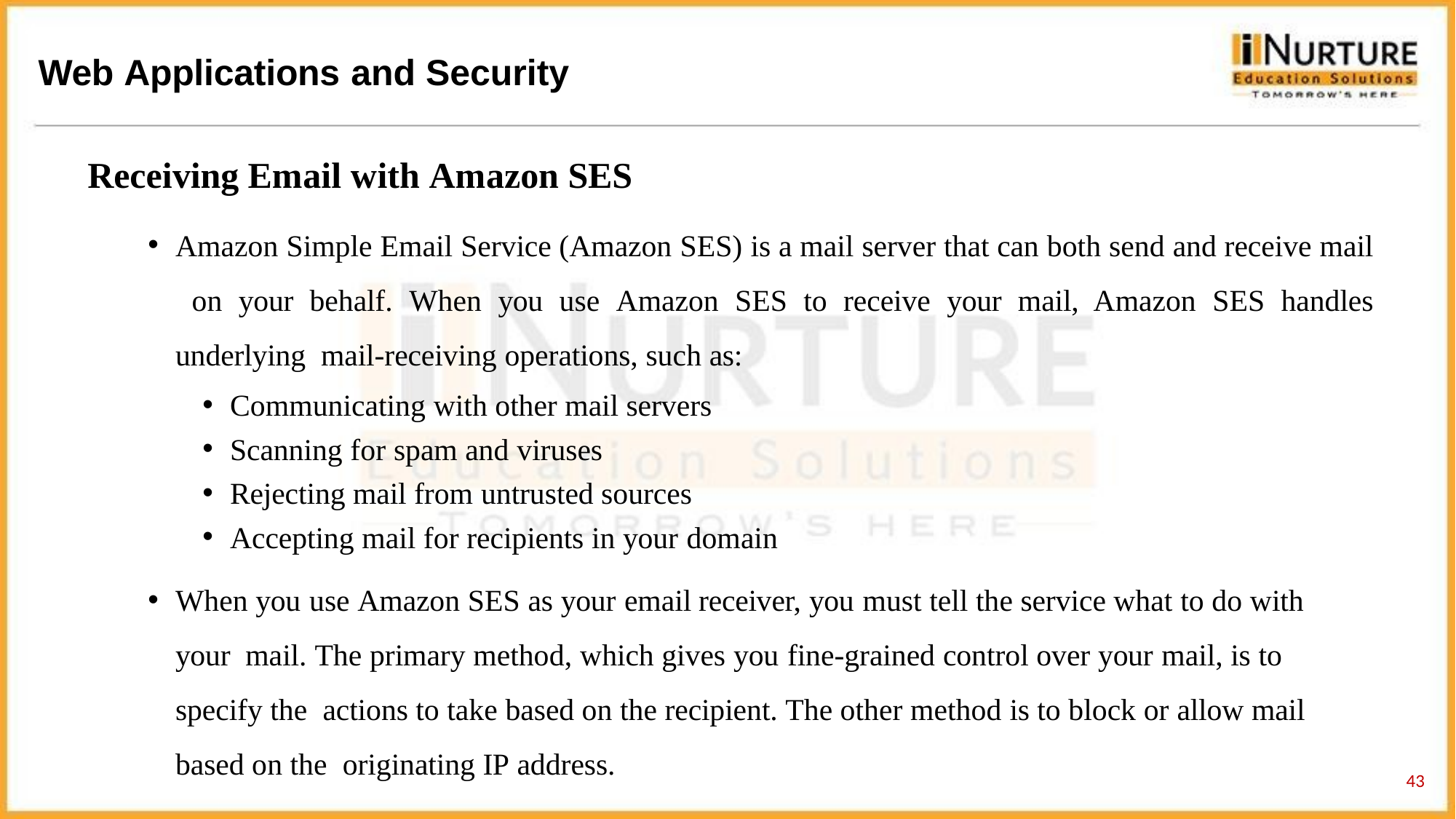

# Web Applications and Security
Receiving Email with Amazon SES
Amazon Simple Email Service (Amazon SES) is a mail server that can both send and receive mail  on your behalf. When you use Amazon SES to receive your mail, Amazon SES handles underlying  mail-receiving operations, such as:
Communicating with other mail servers
Scanning for spam and viruses
Rejecting mail from untrusted sources
Accepting mail for recipients in your domain
When you use Amazon SES as your email receiver, you must tell the service what to do with your  mail. The primary method, which gives you fine-grained control over your mail, is to specify the  actions to take based on the recipient. The other method is to block or allow mail based on the  originating IP address.
43